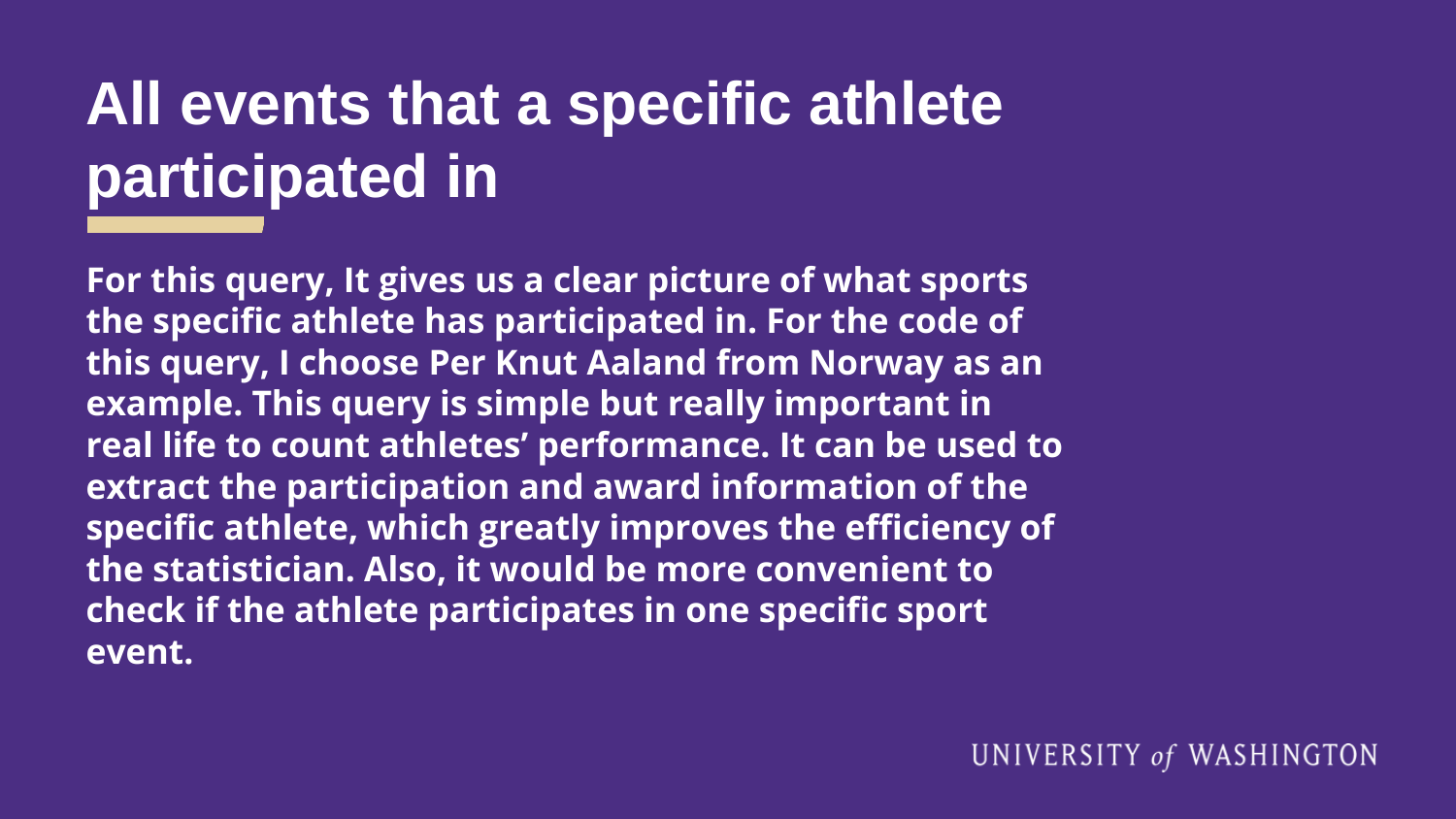

# All events that a specific athlete participated in
For this query, It gives us a clear picture of what sports the specific athlete has participated in. For the code of this query, I choose Per Knut Aaland from Norway as an example. This query is simple but really important in real life to count athletes’ performance. It can be used to extract the participation and award information of the specific athlete, which greatly improves the efficiency of the statistician. Also, it would be more convenient to check if the athlete participates in one specific sport event.